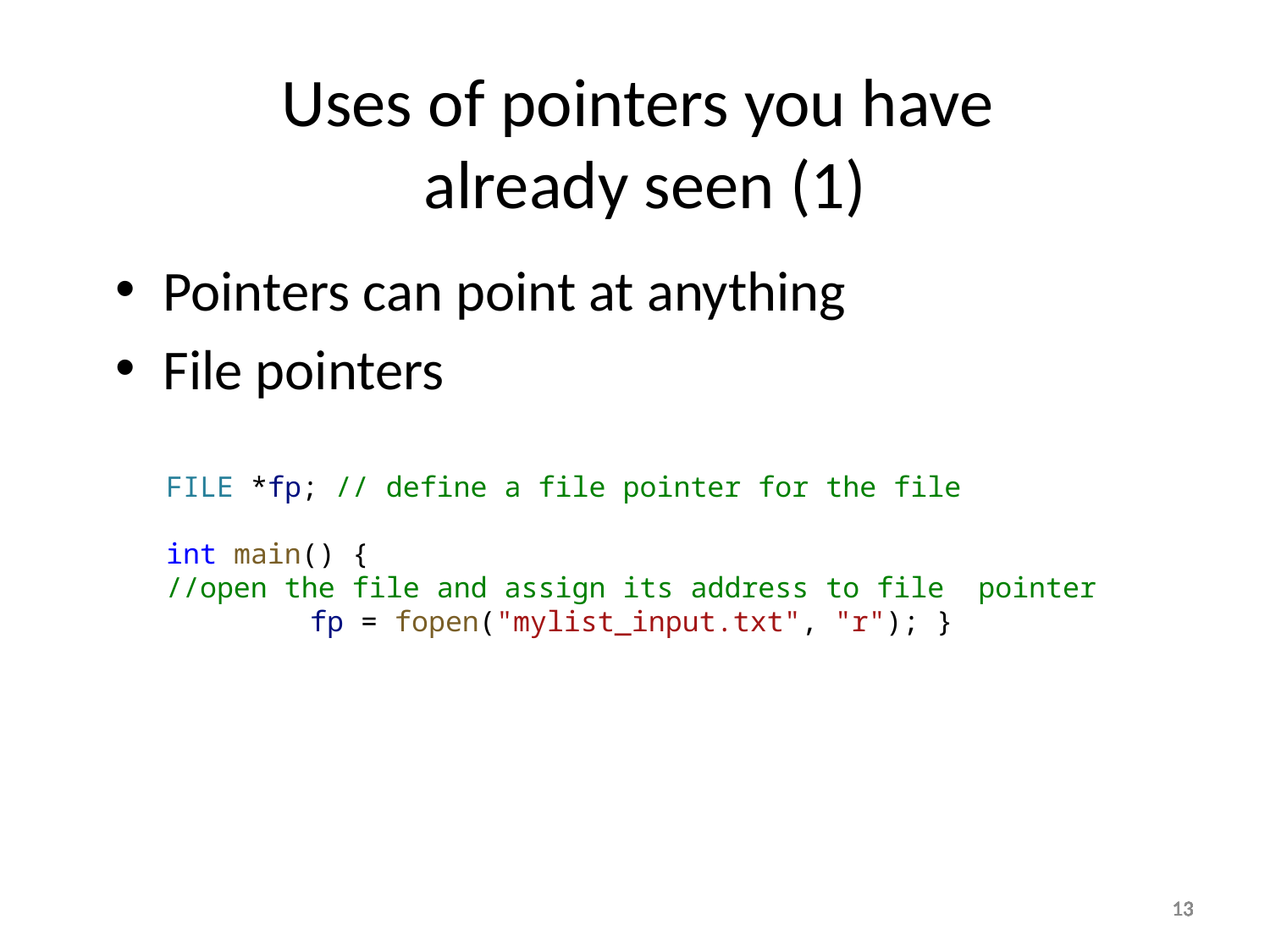

Uses of pointers you have
already seen (1)
Pointers can point at anything
File pointers
   FILE *fp; // define a file pointer for the file
   int main() {
   //open the file and assign its address to file  pointer
	    fp = fopen("mylist_input.txt", "r"); }
13
13
13
13
13
13
13
13
13
13
13
13
13
13
13
13